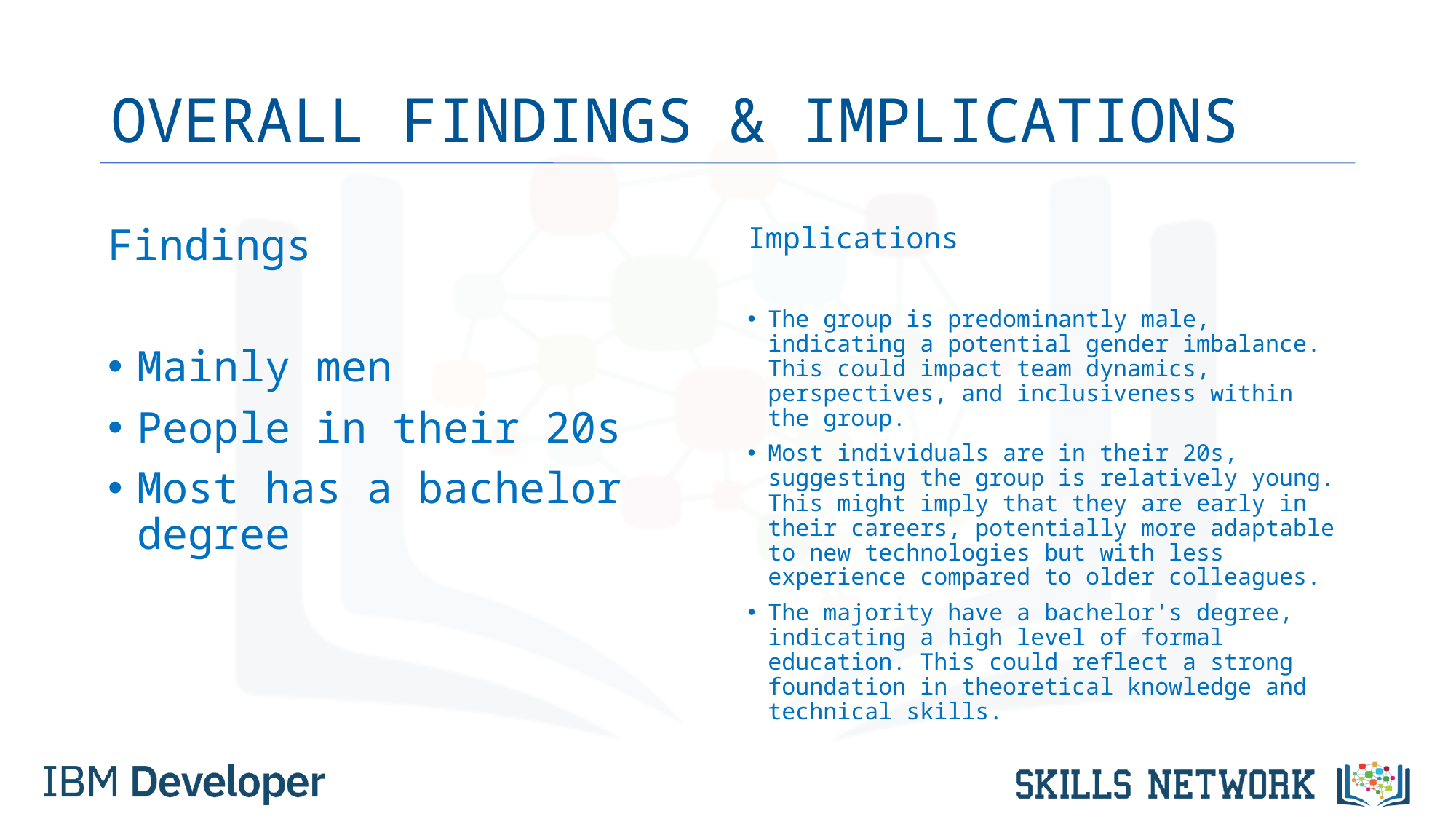

# OVERALL FINDINGS & IMPLICATIONS
Findings

Mainly men
People in their 20s
Most has a bachelor degree
Implications

The group is predominantly male, indicating a potential gender imbalance. This could impact team dynamics, perspectives, and inclusiveness within the group.
Most individuals are in their 20s, suggesting the group is relatively young. This might imply that they are early in their careers, potentially more adaptable to new technologies but with less experience compared to older colleagues.
The majority have a bachelor's degree, indicating a high level of formal education. This could reflect a strong foundation in theoretical knowledge and technical skills.